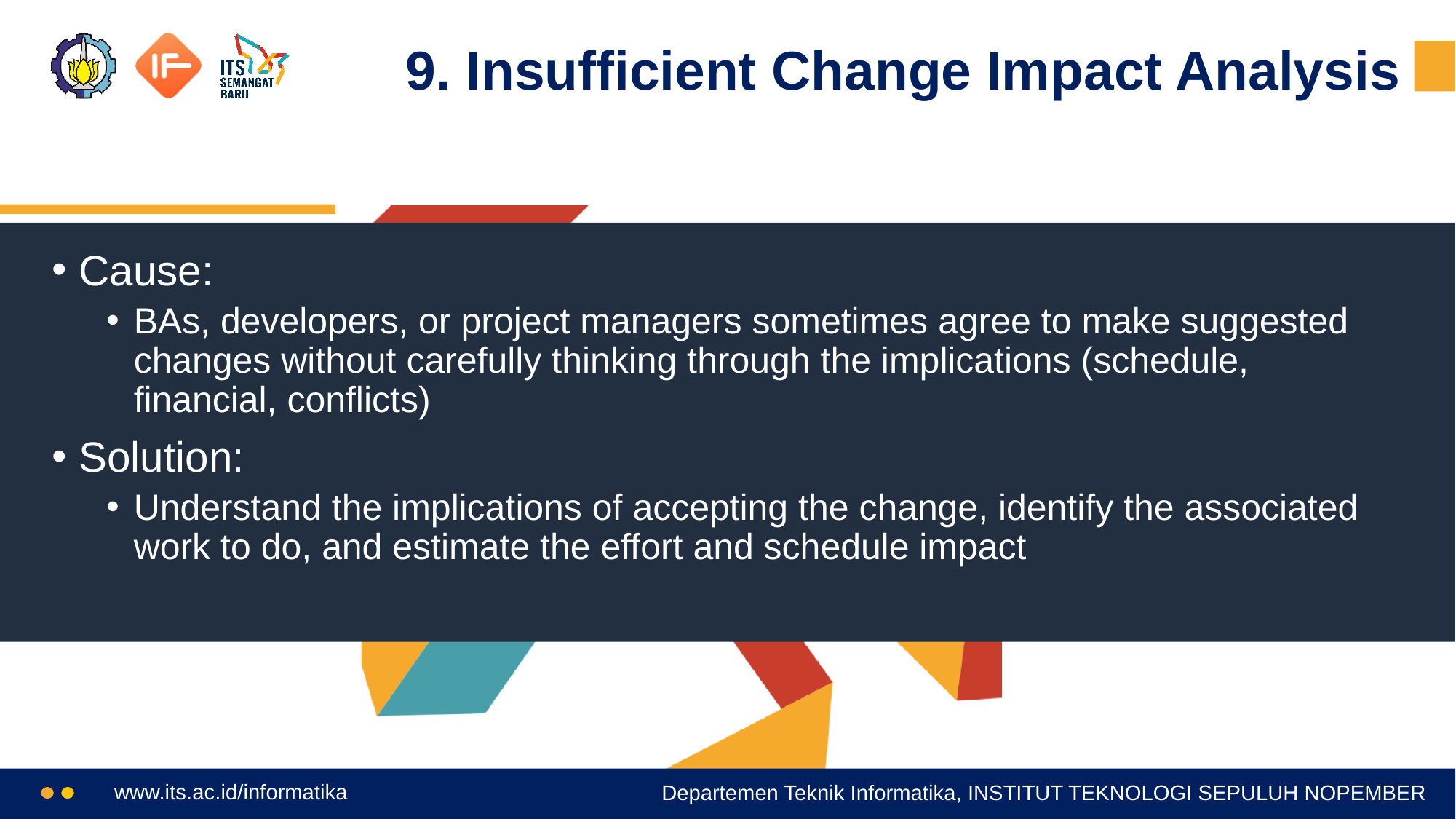

# 9. Insufficient Change Impact Analysis
Cause:
BAs, developers, or project managers sometimes agree to make suggested changes without carefully thinking through the implications (schedule, financial, conflicts)
Solution:
Understand the implications of accepting the change, identify the associated work to do, and estimate the effort and schedule impact